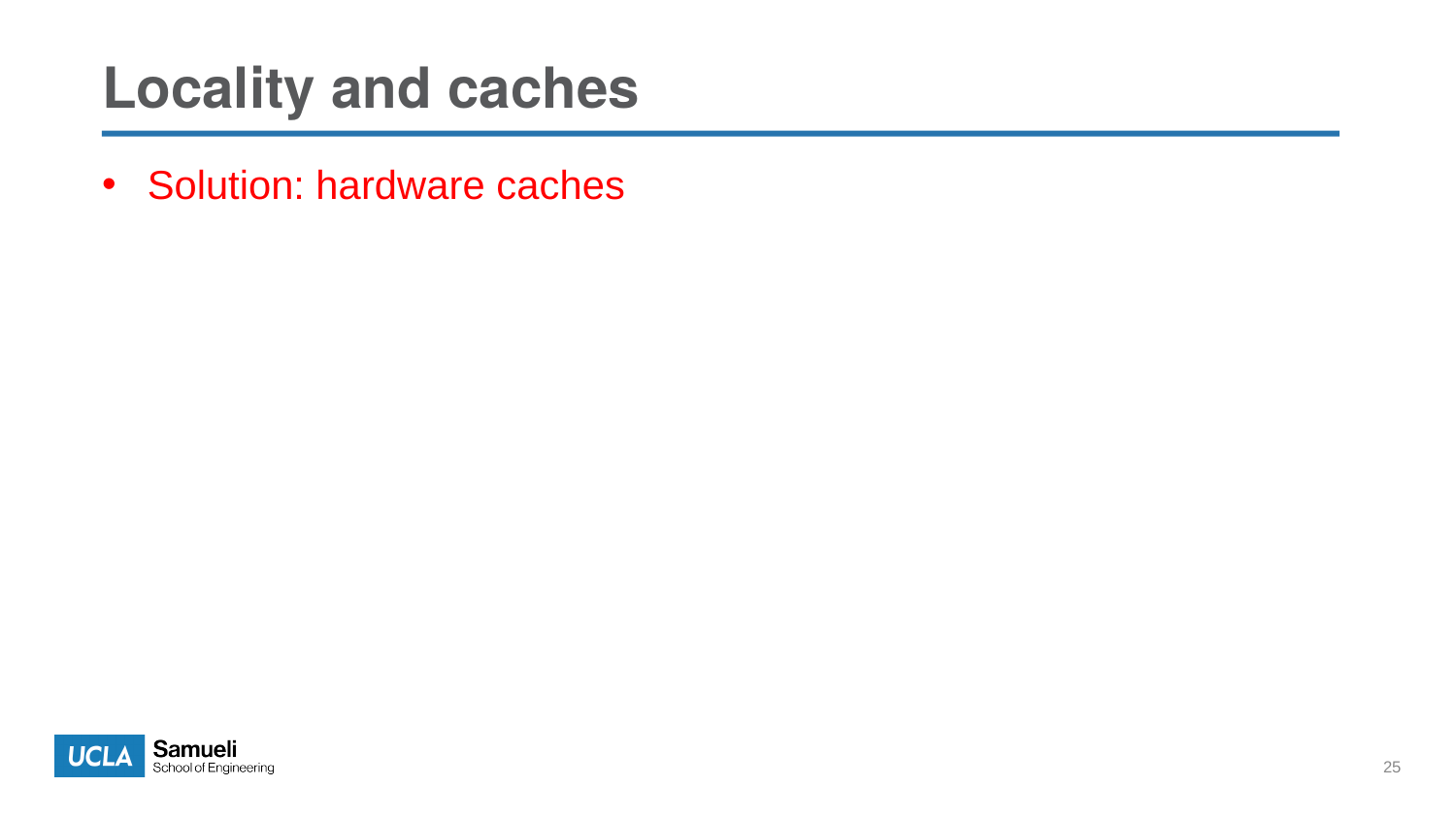

Locality and caches
Solution: hardware caches

25